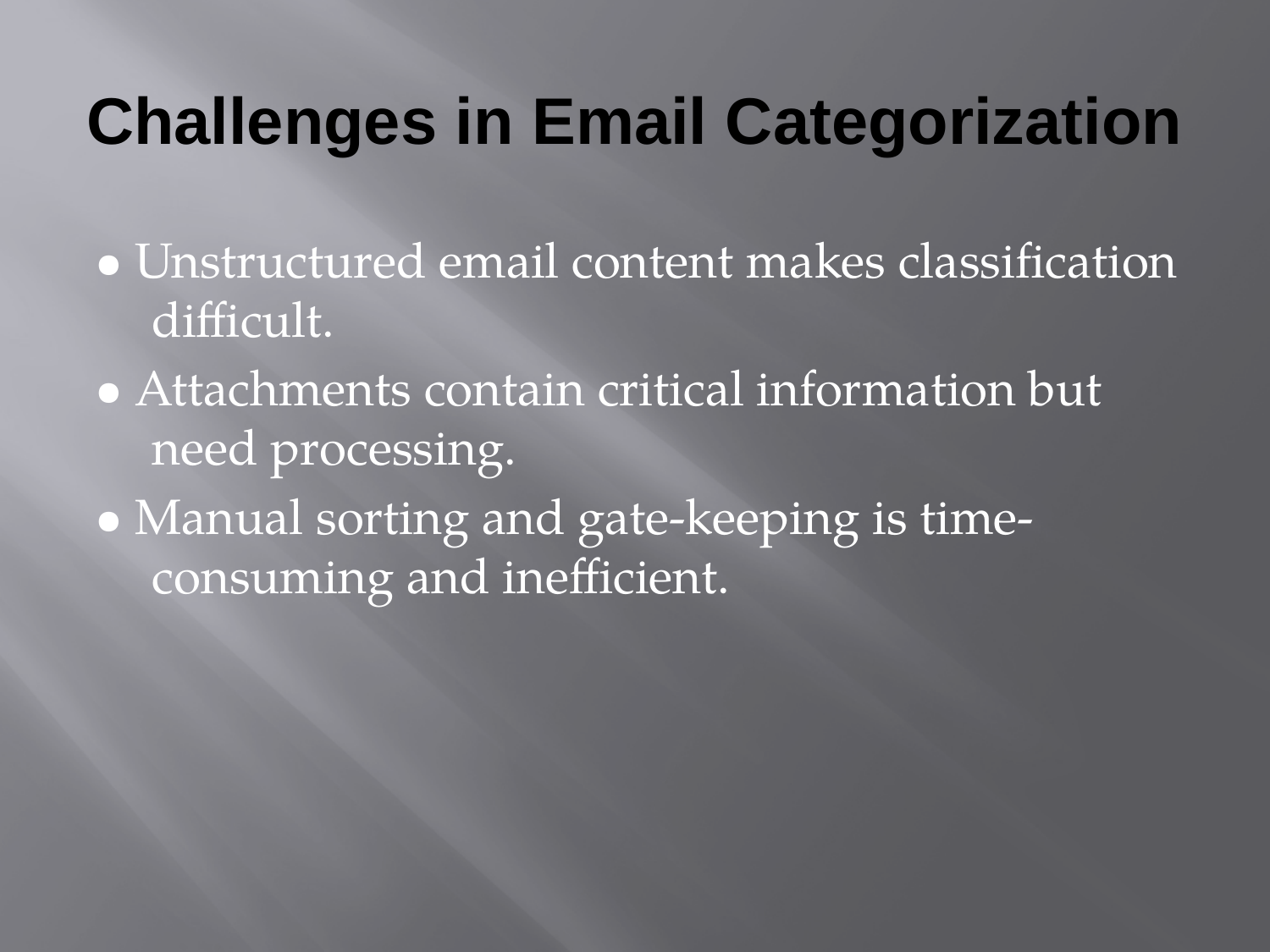

# Challenges in Email Categorization
• Unstructured email content makes classification difficult.
• Attachments contain critical information but need processing.
• Manual sorting and gate-keeping is time-consuming and inefficient.